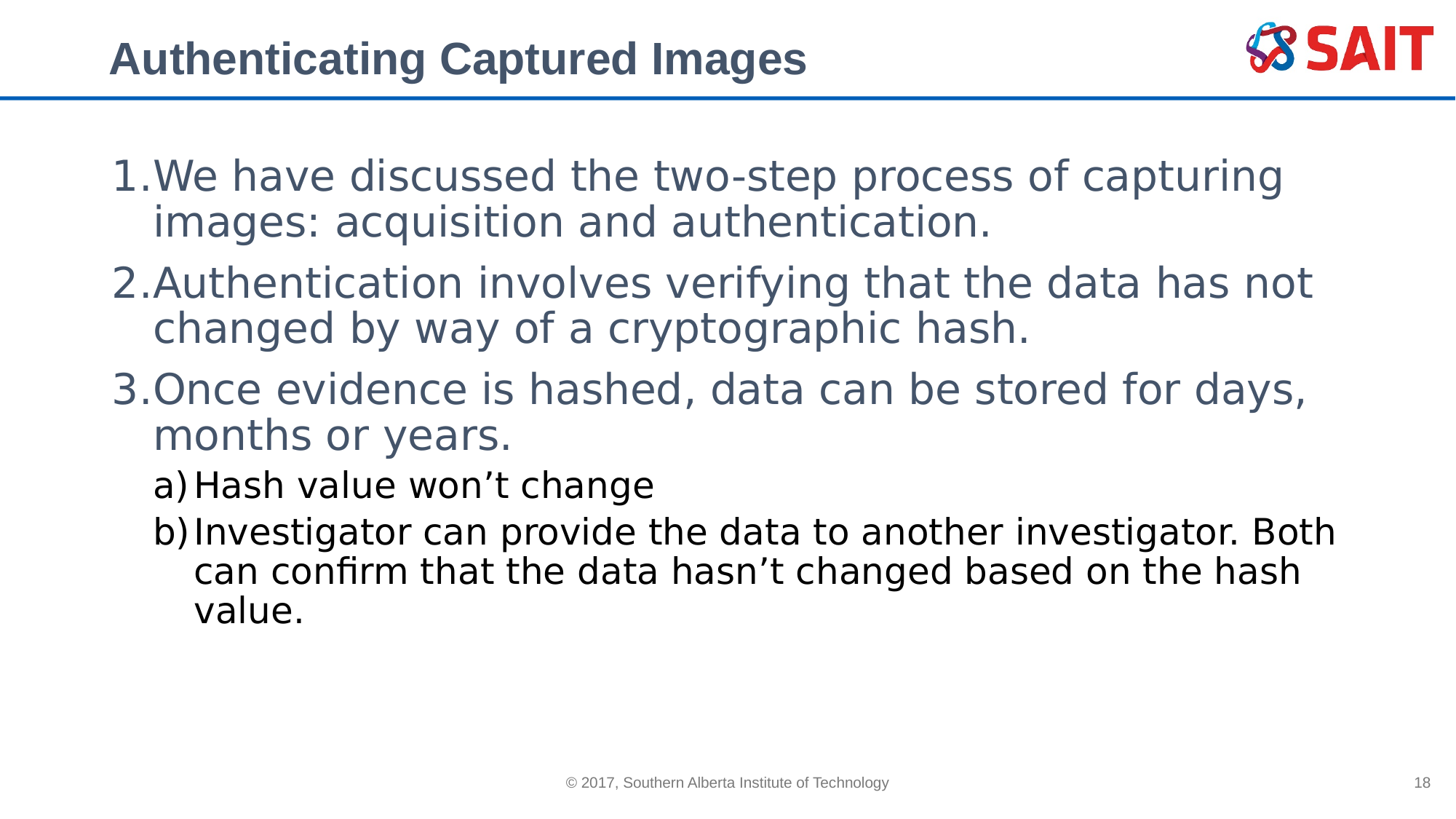

# Authenticating Captured Images
We have discussed the two-step process of capturing images: acquisition and authentication.
Authentication involves verifying that the data has not changed by way of a cryptographic hash.
Once evidence is hashed, data can be stored for days, months or years.
Hash value won’t change
Investigator can provide the data to another investigator. Both can confirm that the data hasn’t changed based on the hash value.